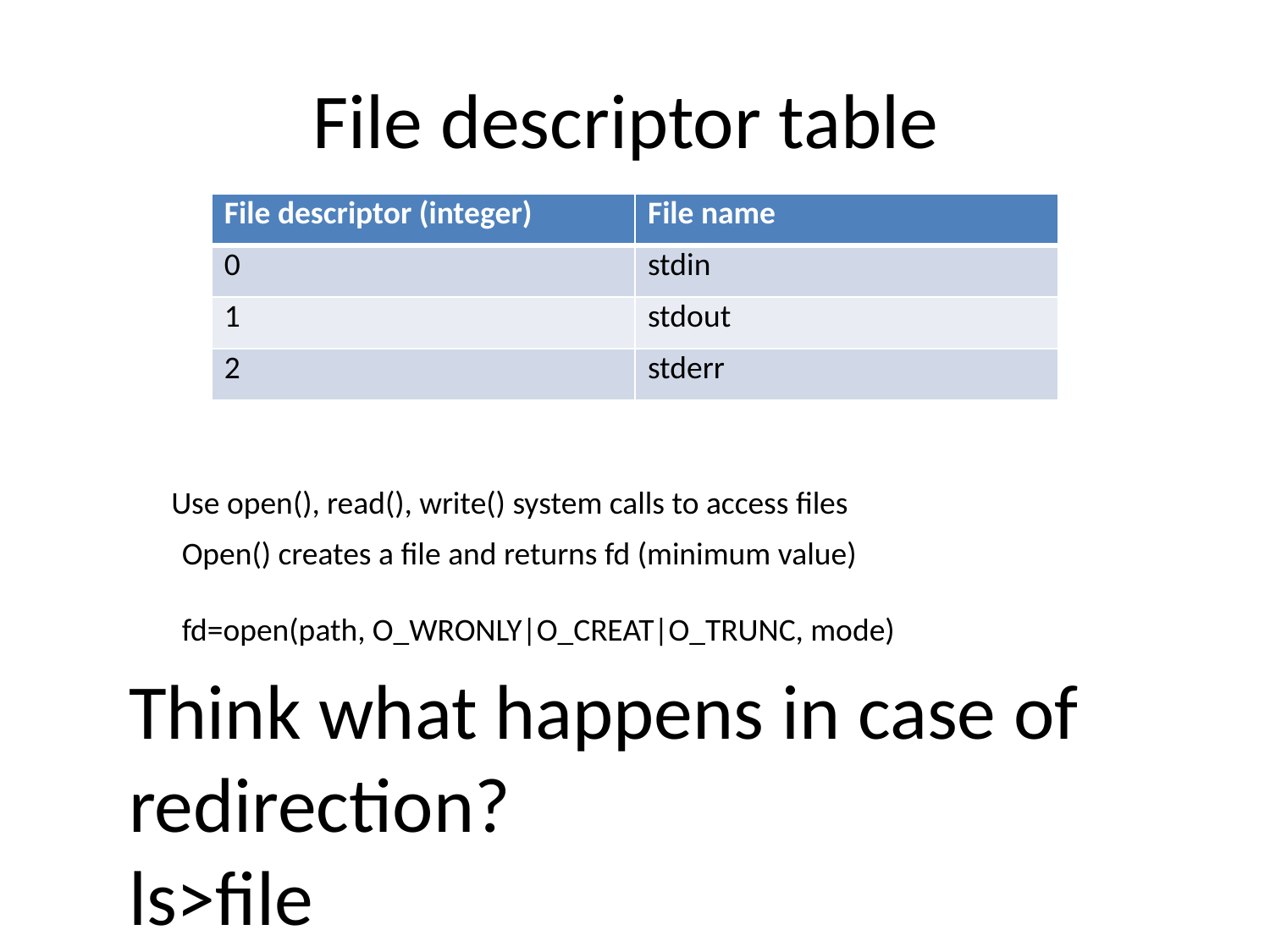

# File descriptor table
| File descriptor (integer) | File name |
| --- | --- |
| 0 | stdin |
| 1 | stdout |
| 2 | stderr |
Use open(), read(), write() system calls to access files
Open() creates a file and returns fd (minimum value)

fd=open(path, O_WRONLY|O_CREAT|O_TRUNC, mode)
Think what happens in case of redirection?
ls>file